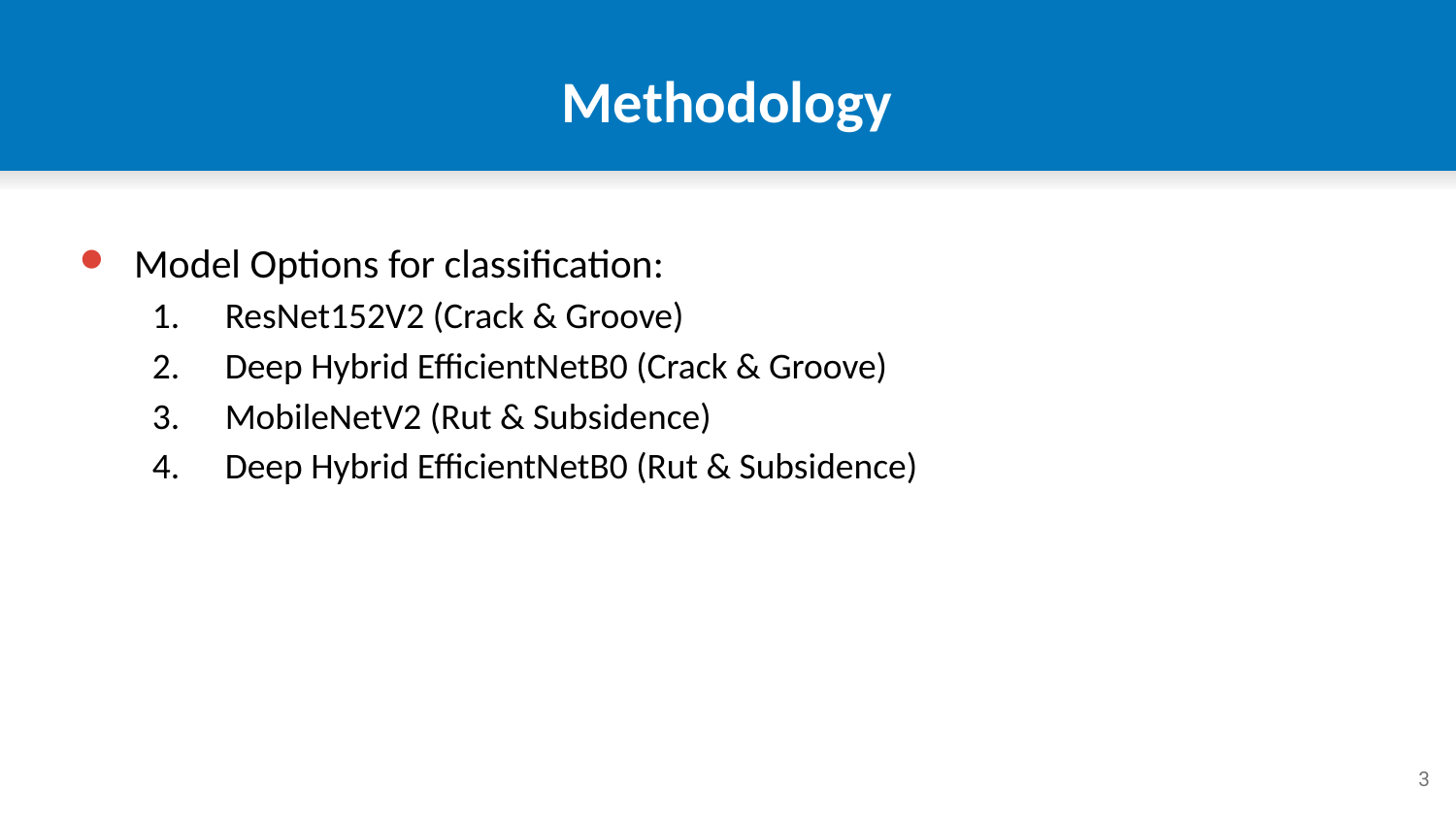

# Methodology
Model Options for classification:
ResNet152V2 (Crack & Groove)
Deep Hybrid EfficientNetB0 (Crack & Groove)
MobileNetV2 (Rut & Subsidence)
Deep Hybrid EfficientNetB0 (Rut & Subsidence)

3